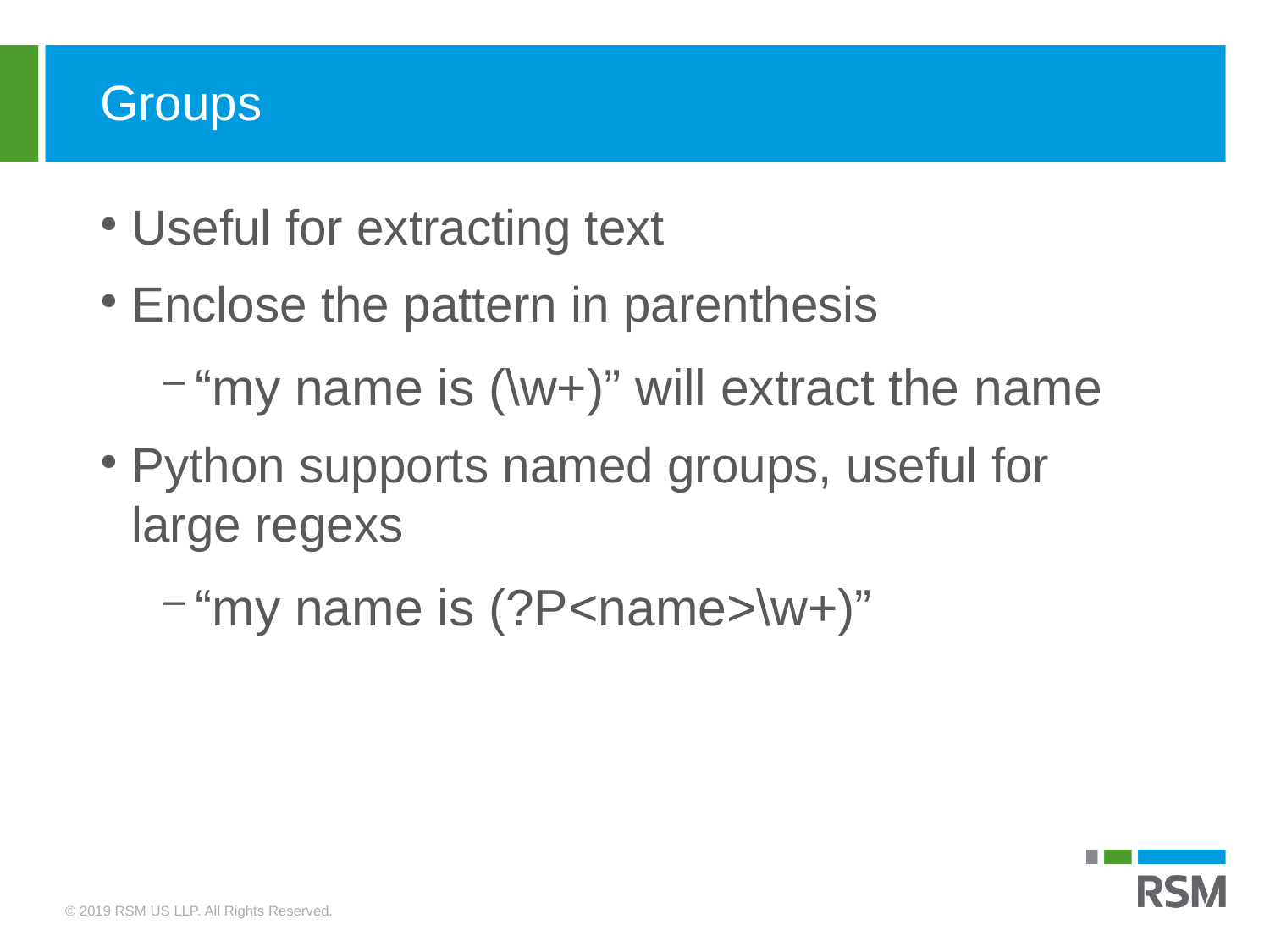

Groups
Useful for extracting text
Enclose the pattern in parenthesis
“my name is (\w+)” will extract the name
Python supports named groups, useful for large regexs
“my name is (?P<name>\w+)”